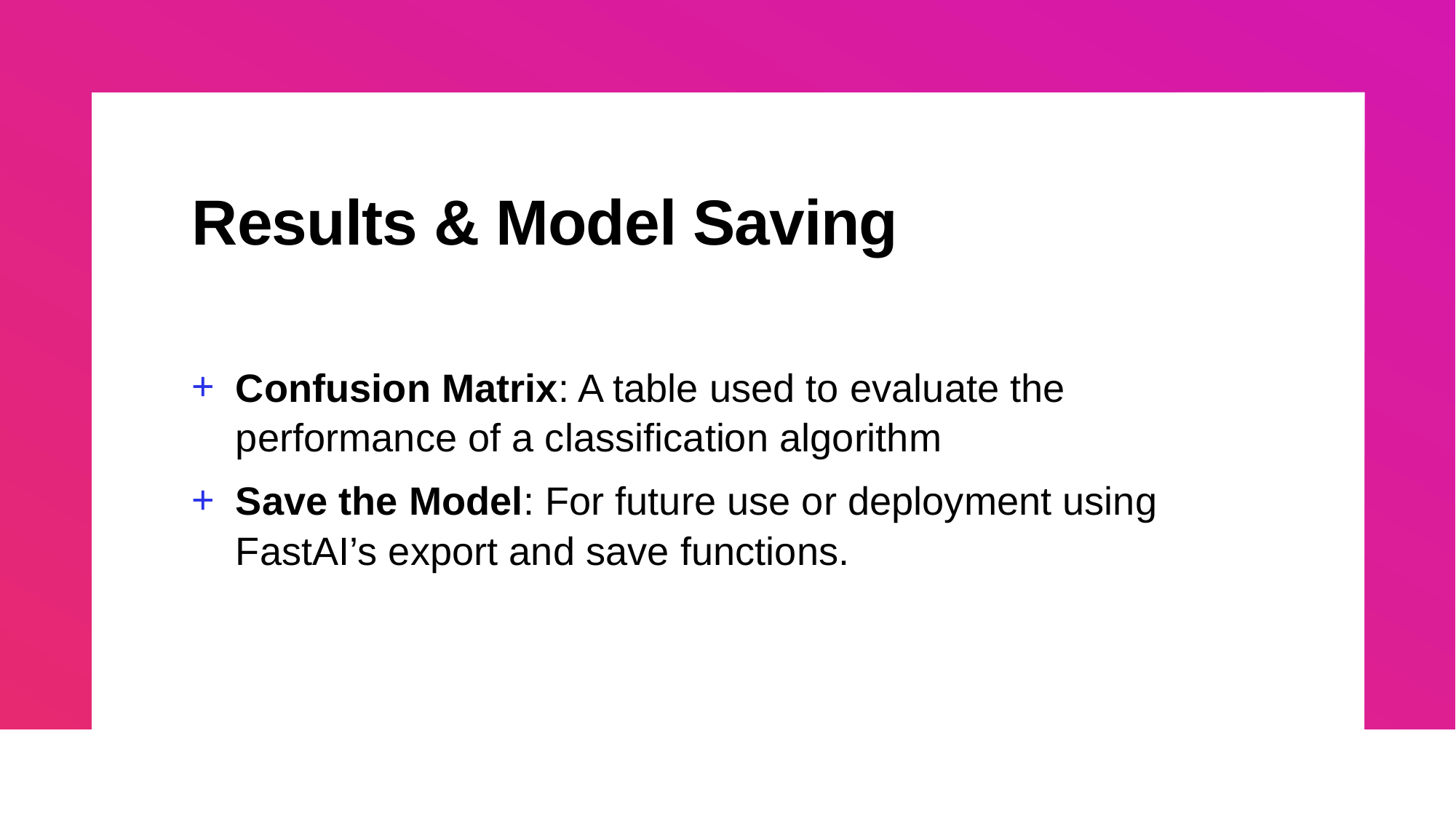

# Results & Model Saving

Confusion Matrix: A table used to evaluate the performance of a classification algorithm
Save the Model: For future use or deployment using FastAI’s export and save functions.